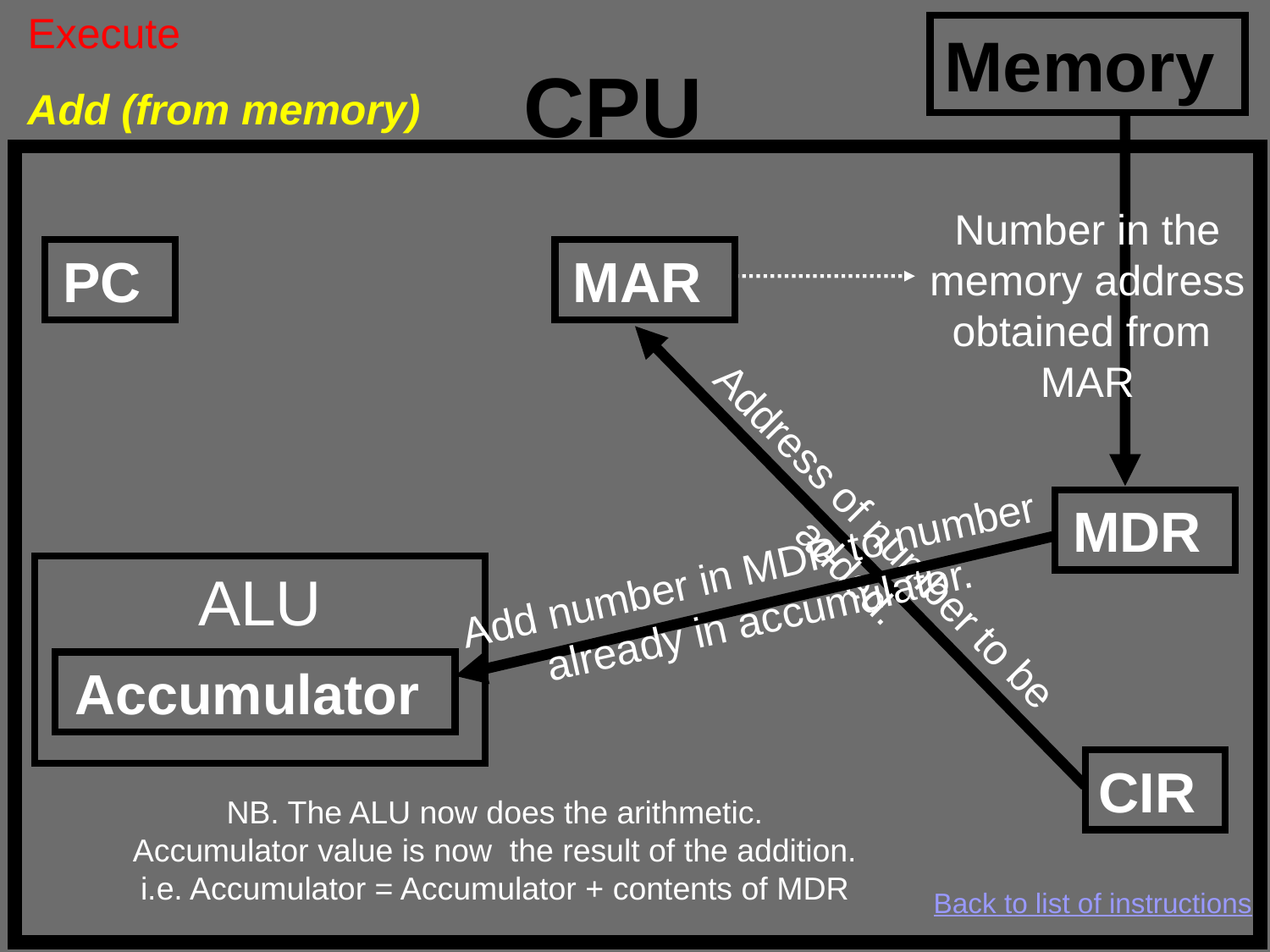

Execute
Memory
CPU
Add (from memory)

Number in the memory address obtained from  MAR
PC
MAR

MDR
Address of number to be added.
Add number in MDR to number already in accumulator.

ALU

Accumulator
CIR
NB. The ALU now does the arithmetic.
Accumulator value is now  the result of the addition.
i.e. Accumulator = Accumulator + contents of MDR
Back to list of instructions